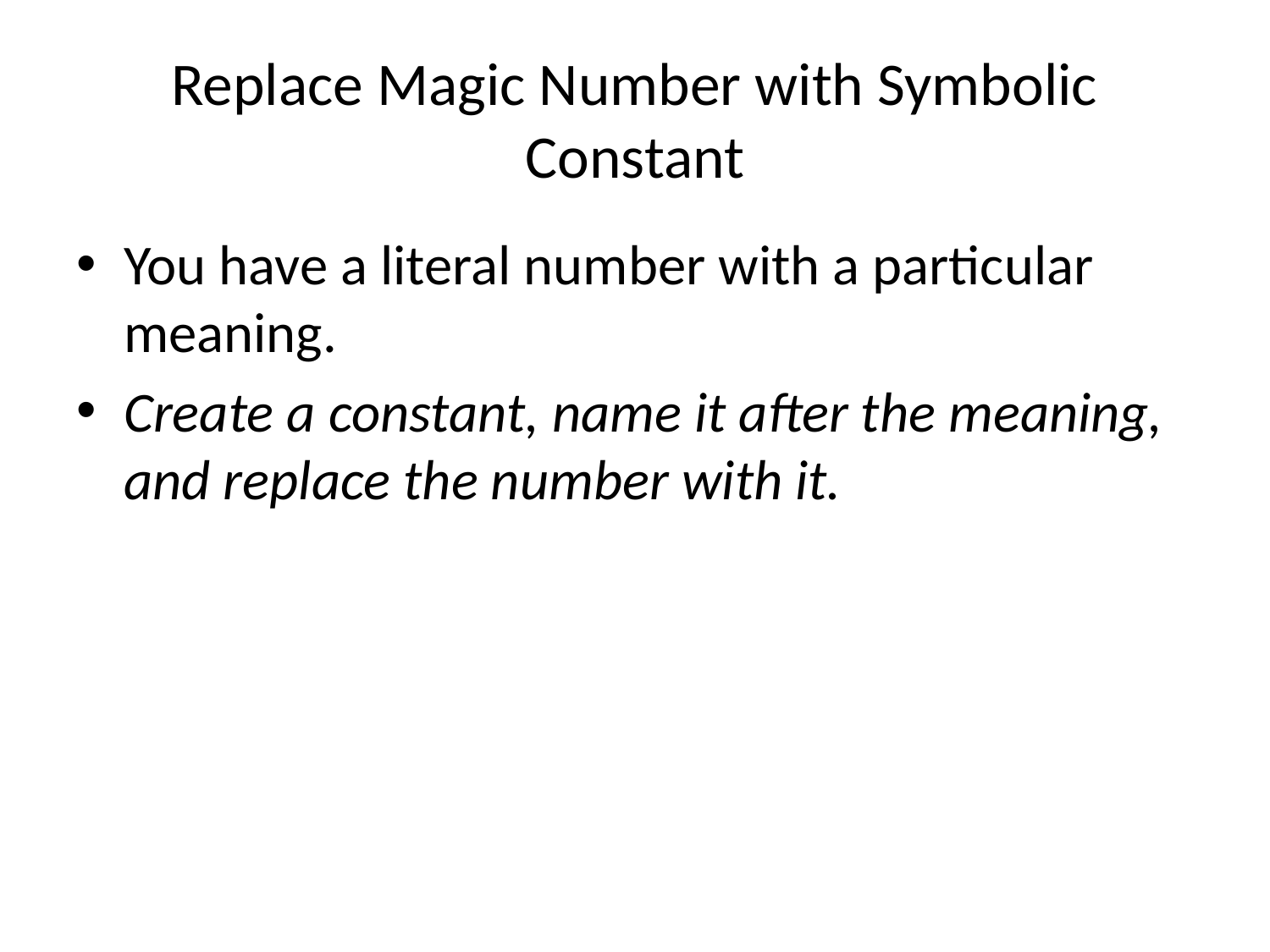

# Replace Magic Number with Symbolic Constant
You have a literal number with a particular meaning.
Create a constant, name it after the meaning, and replace the number with it.